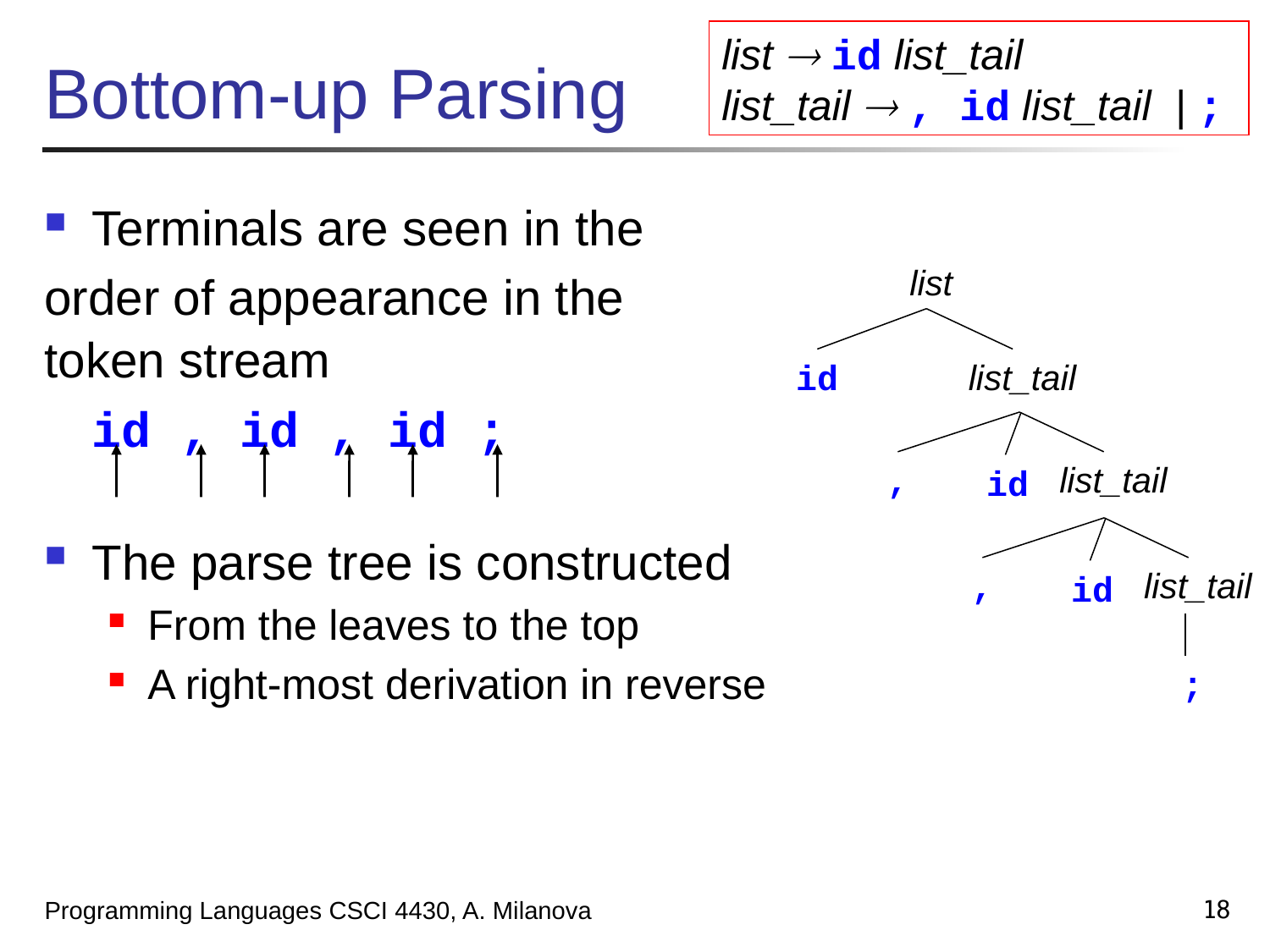

# Bottom-up Parsing
list → id list_tail
list_tail → , id list_tail  | ;
Terminals are seen in the
order of appearance in the
token stream
	id , id , id ;

The parse tree is constructed
From the leaves to the top
A right-most derivation in reverse
 list
id

  list_tail

,

  list_tail
id
,

  list_tail
id
;
18
Programming Languages CSCI 4430, A. Milanova